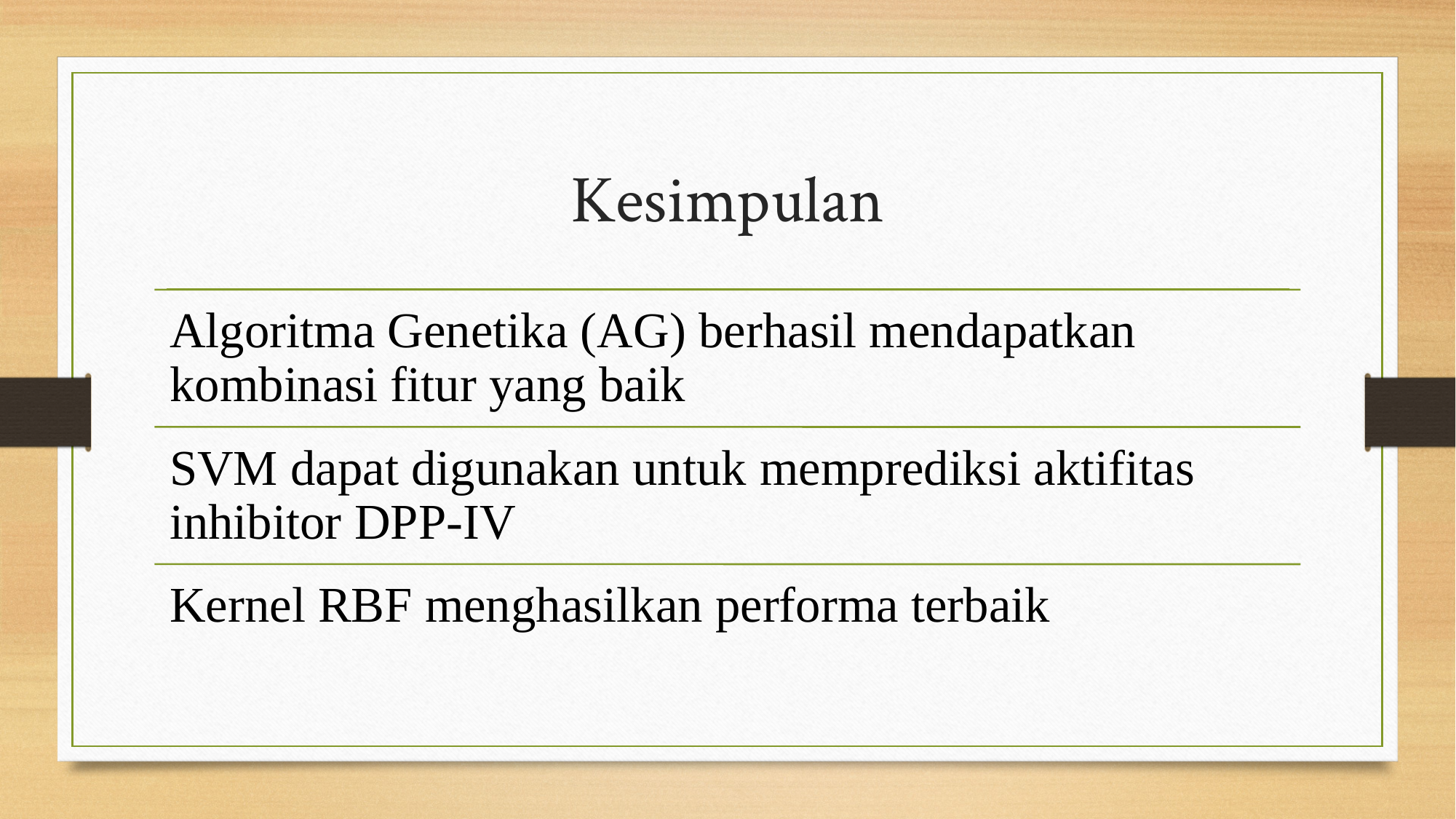

# Kesimpulan
Algoritma Genetika (AG) berhasil mendapatkan kombinasi fitur yang baik
SVM dapat digunakan untuk memprediksi aktifitas inhibitor DPP-IV
Kernel RBF menghasilkan performa terbaik